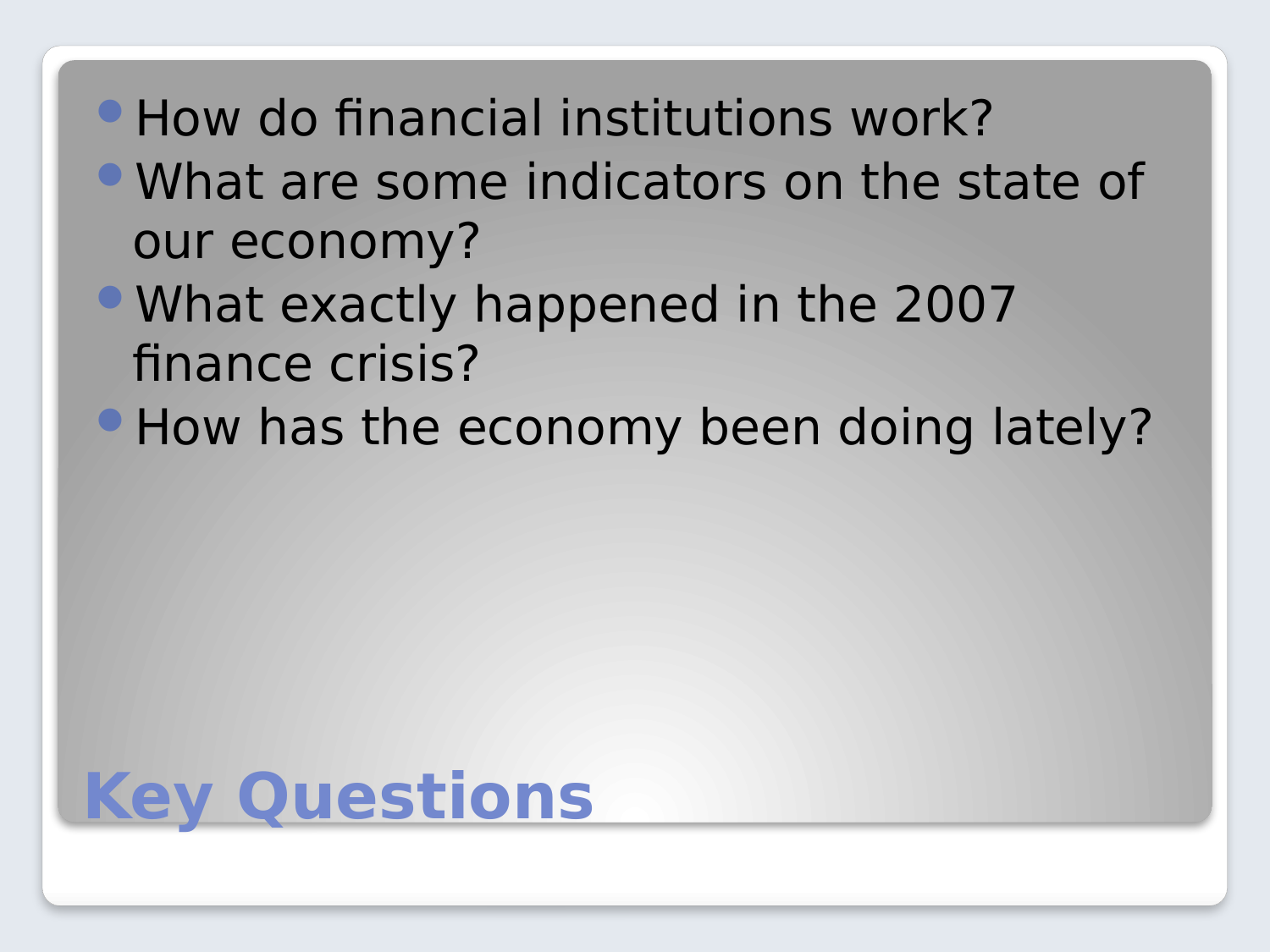

How do financial institutions work?
What are some indicators on the state of our economy?
What exactly happened in the 2007 finance crisis?
How has the economy been doing lately?
# Key Questions